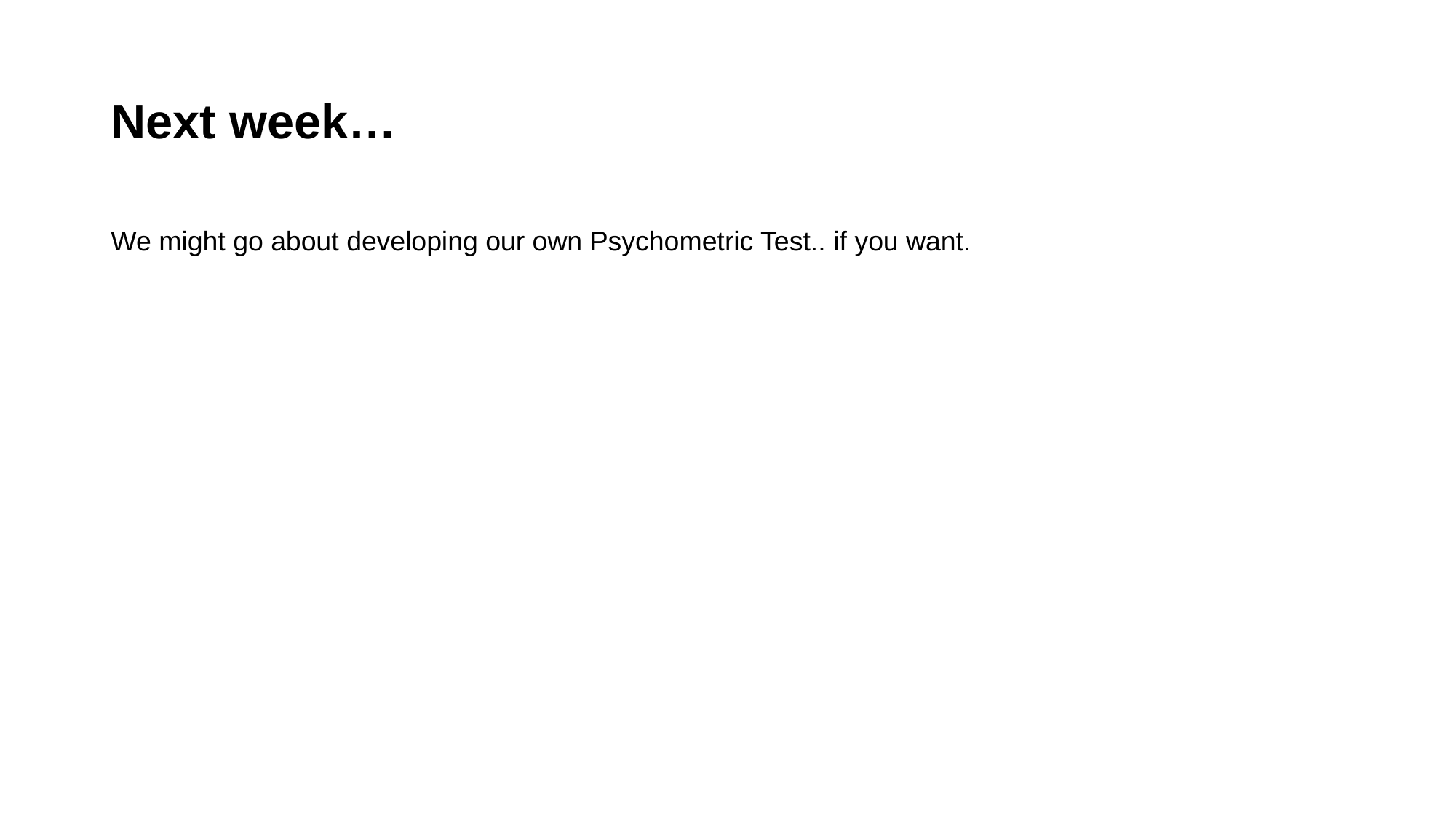

# Next week…
We might go about developing our own Psychometric Test.. if you want.